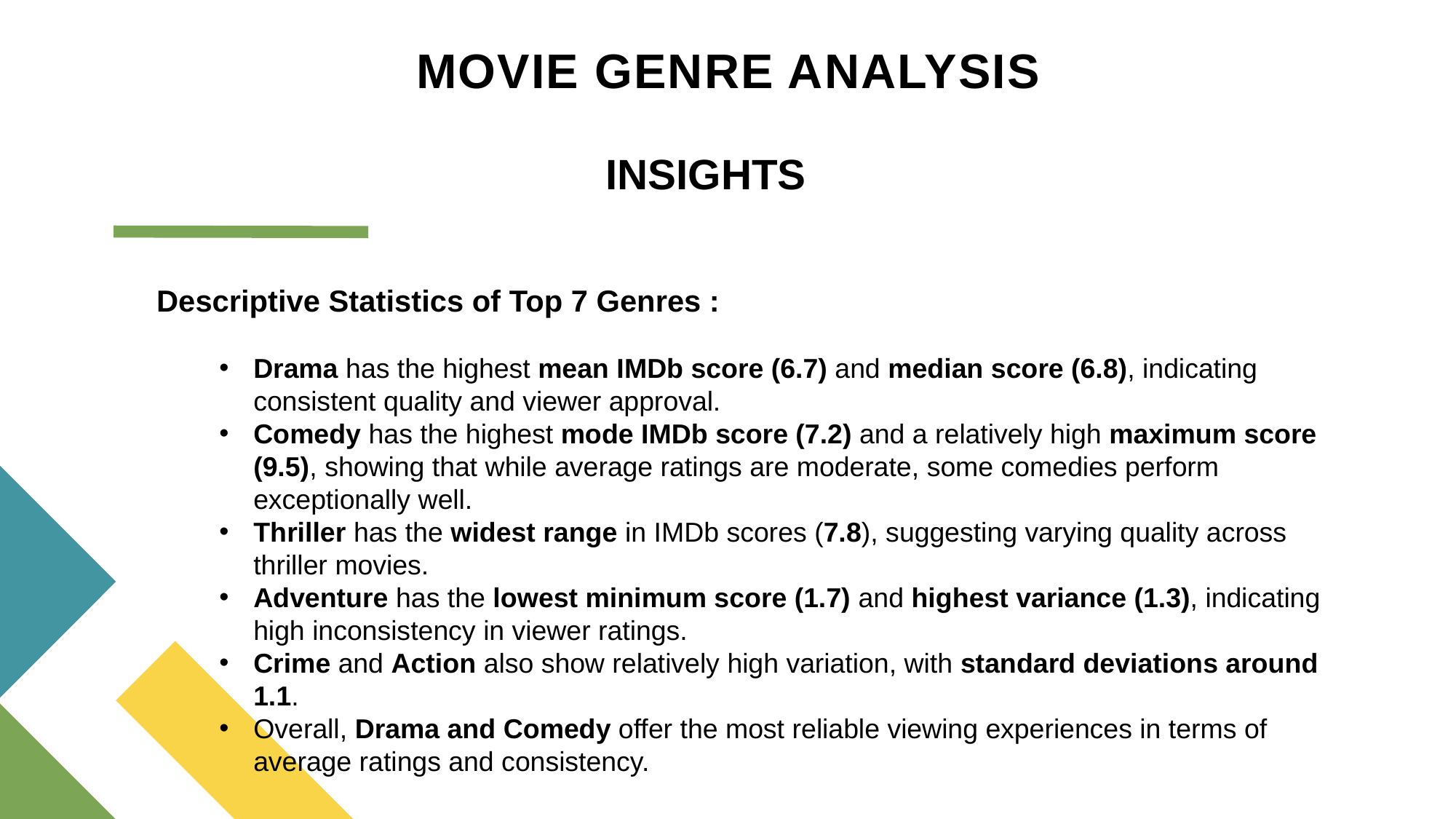

# MOVIE GENRE ANALYSIS
INSIGHTS
Descriptive Statistics of Top 7 Genres :
Drama has the highest mean IMDb score (6.7) and median score (6.8), indicating consistent quality and viewer approval.
Comedy has the highest mode IMDb score (7.2) and a relatively high maximum score (9.5), showing that while average ratings are moderate, some comedies perform exceptionally well.
Thriller has the widest range in IMDb scores (7.8), suggesting varying quality across thriller movies.
Adventure has the lowest minimum score (1.7) and highest variance (1.3), indicating high inconsistency in viewer ratings.
Crime and Action also show relatively high variation, with standard deviations around 1.1.
Overall, Drama and Comedy offer the most reliable viewing experiences in terms of average ratings and consistency.